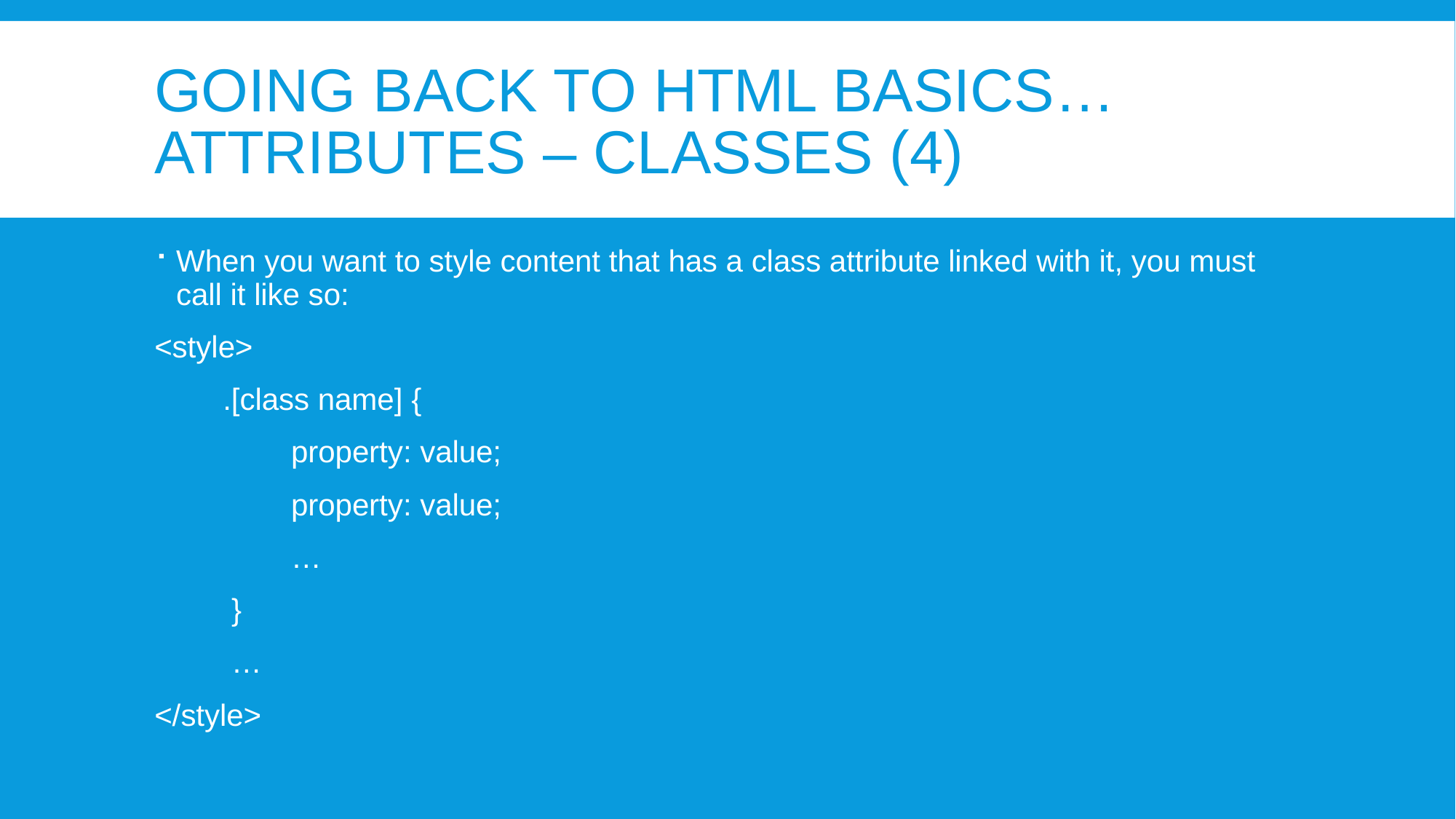

# Going back to HTML basics… Attributes – Classes (4)
When you want to style content that has a class attribute linked with it, you must call it like so:
<style>
        .[class name] {
                property: value;
                property: value;
                …
         }
         …
</style>